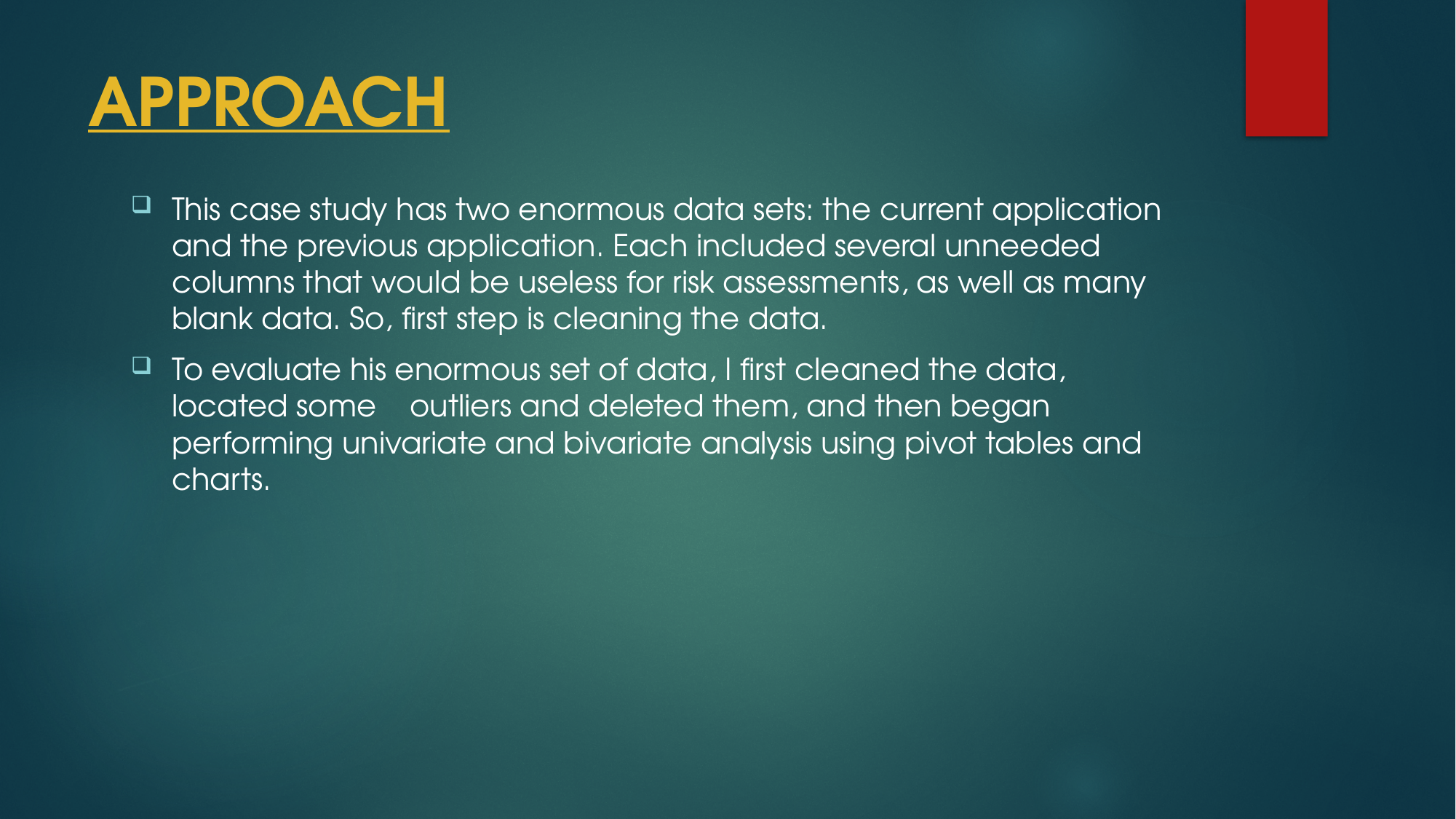

# APPROACH
This case study has two enormous data sets: the current application and the previous application. Each included several unneeded columns that would be useless for risk assessments, as well as many blank data. So, first step is cleaning the data.
To evaluate his enormous set of data, I first cleaned the data, located some    outliers and deleted them, and then began performing univariate and bivariate analysis using pivot tables and charts.